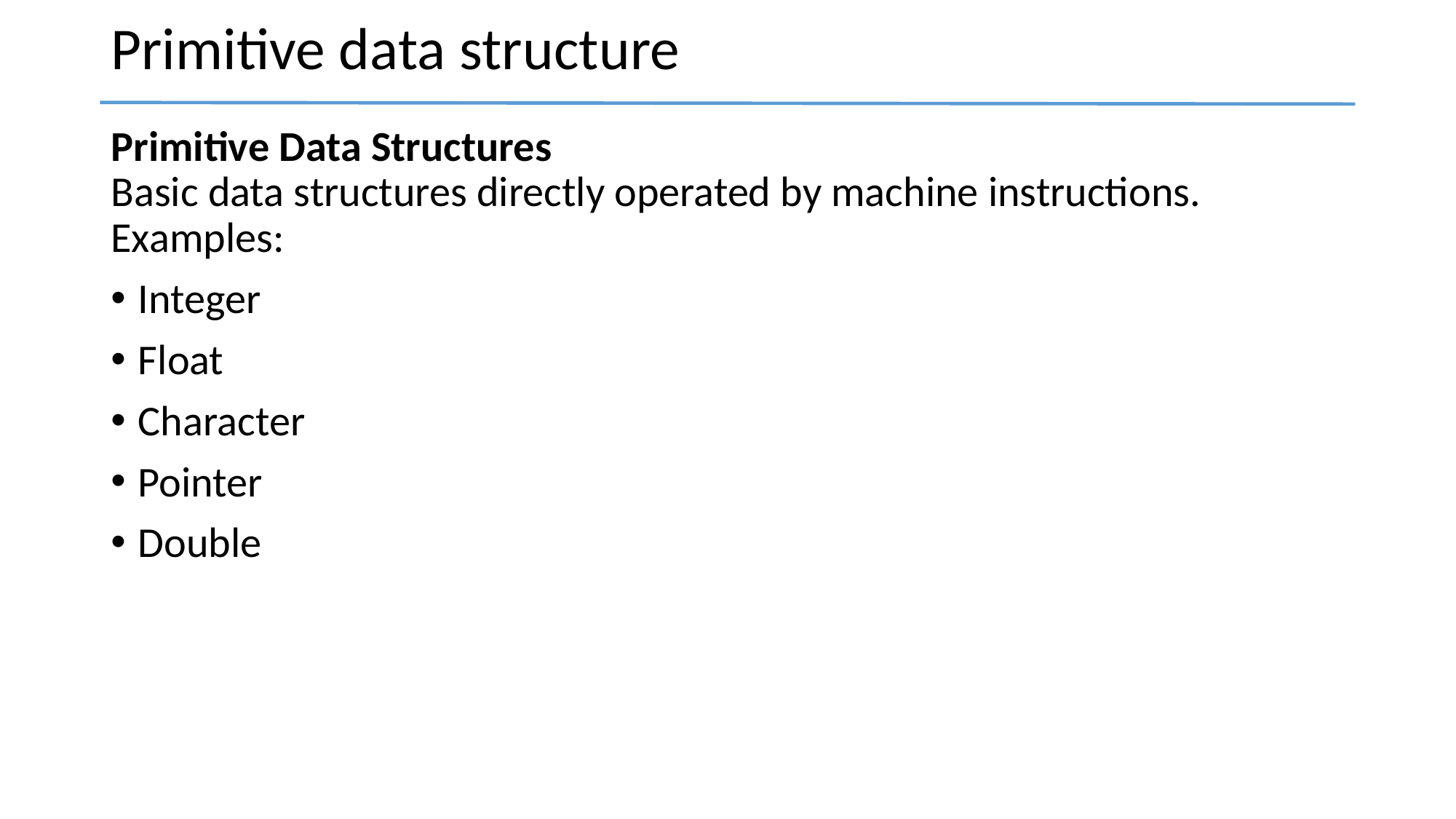

# Primitive data structure
Primitive Data Structures
Basic data structures directly operated by machine instructions. Examples:
Integer
Float
Character
Pointer
Double